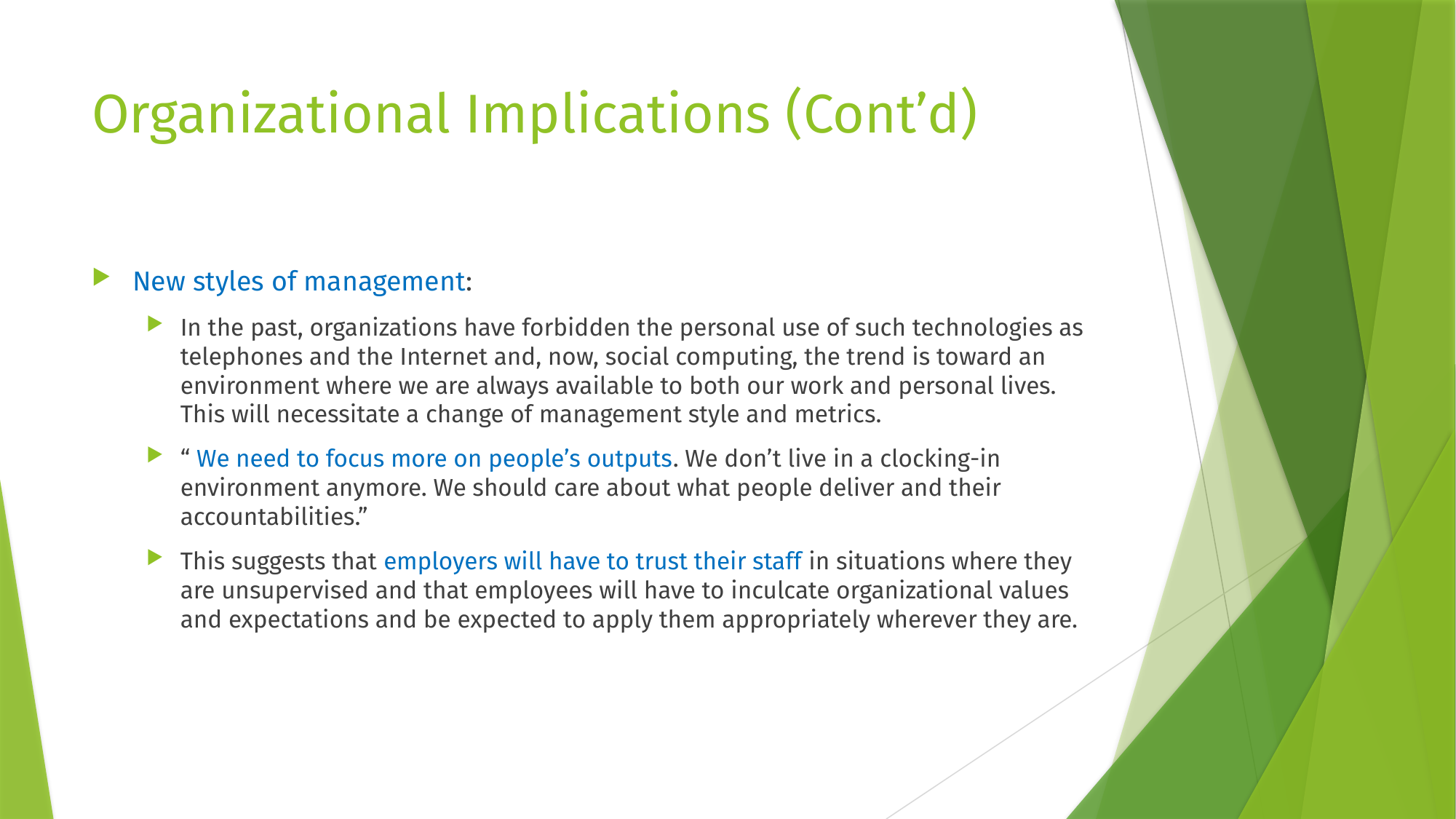

# Organizational Implications (Cont’d)
New styles of management:
In the past, organizations have forbidden the personal use of such technologies as telephones and the Internet and, now, social computing, the trend is toward an environment where we are always available to both our work and personal lives. This will necessitate a change of management style and metrics.
“ We need to focus more on people’s outputs. We don’t live in a clocking-in environment anymore. We should care about what people deliver and their accountabilities.”
This suggests that employers will have to trust their staff in situations where they are unsupervised and that employees will have to inculcate organizational values and expectations and be expected to apply them appropriately wherever they are.